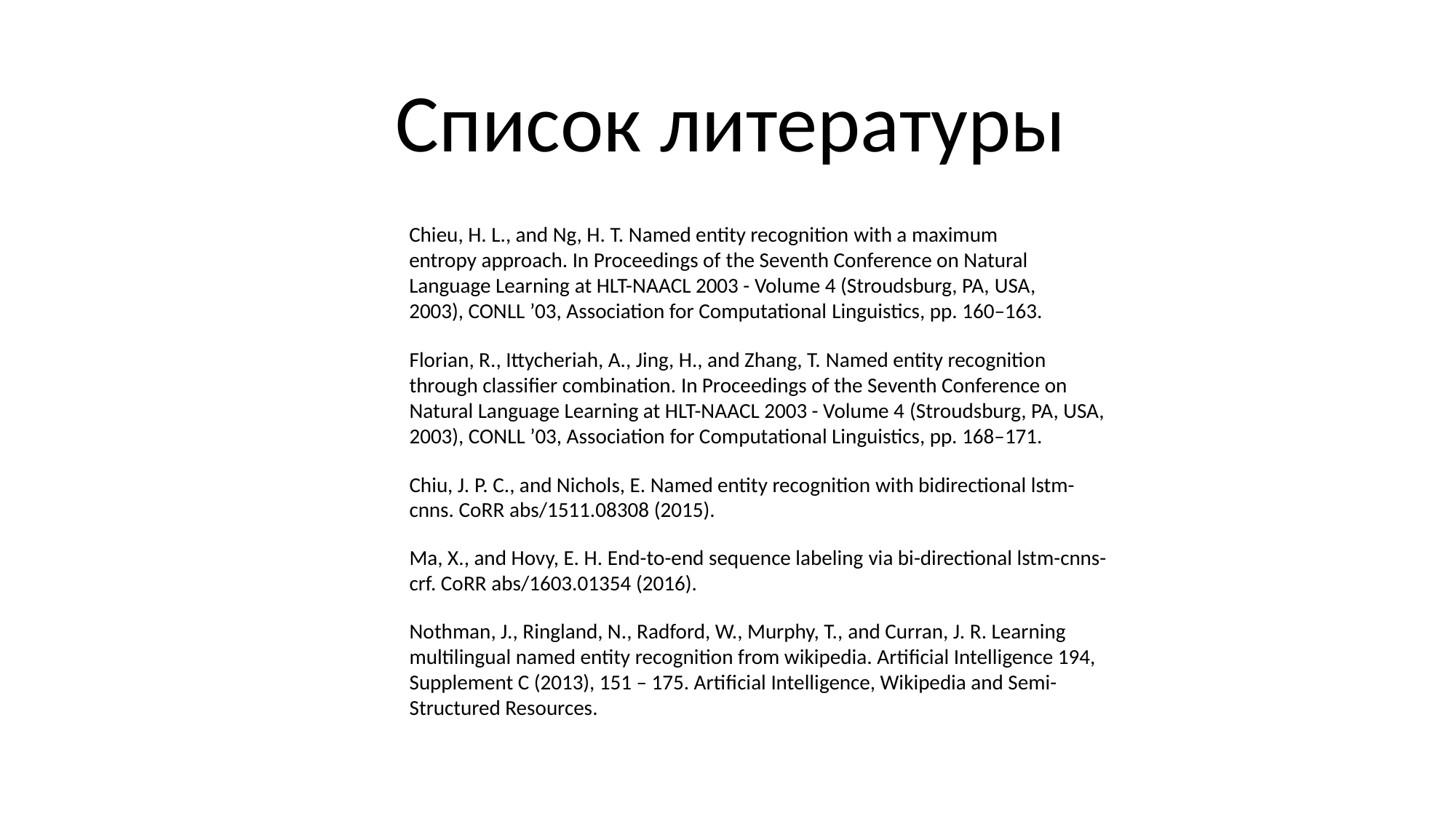

Список литературы
Chieu, H. L., and Ng, H. T. Named entity recognition with a maximum entropy approach. In Proceedings of the Seventh Conference on Natural Language Learning at HLT-NAACL 2003 - Volume 4 (Stroudsburg, PA, USA, 2003), CONLL ’03, Association for Computational Linguistics, pp. 160–163.
Florian, R., Ittycheriah, A., Jing, H., and Zhang, T. Named entity recognition through classiﬁer combination. In Proceedings of the Seventh Conference on Natural Language Learning at HLT-NAACL 2003 - Volume 4 (Stroudsburg, PA, USA, 2003), CONLL ’03, Association for Computational Linguistics, pp. 168–171.
Chiu, J. P. C., and Nichols, E. Named entity recognition with bidirectional lstm-cnns. CoRR abs/1511.08308 (2015).
Ma, X., and Hovy, E. H. End-to-end sequence labeling via bi-directional lstm-cnns-crf. CoRR abs/1603.01354 (2016).
Nothman, J., Ringland, N., Radford, W., Murphy, T., and Curran, J. R. Learning multilingual named entity recognition from wikipedia. Artiﬁcial Intelligence 194,
Supplement C (2013), 151 – 175. Artiﬁcial Intelligence, Wikipedia and Semi-Structured Resources.